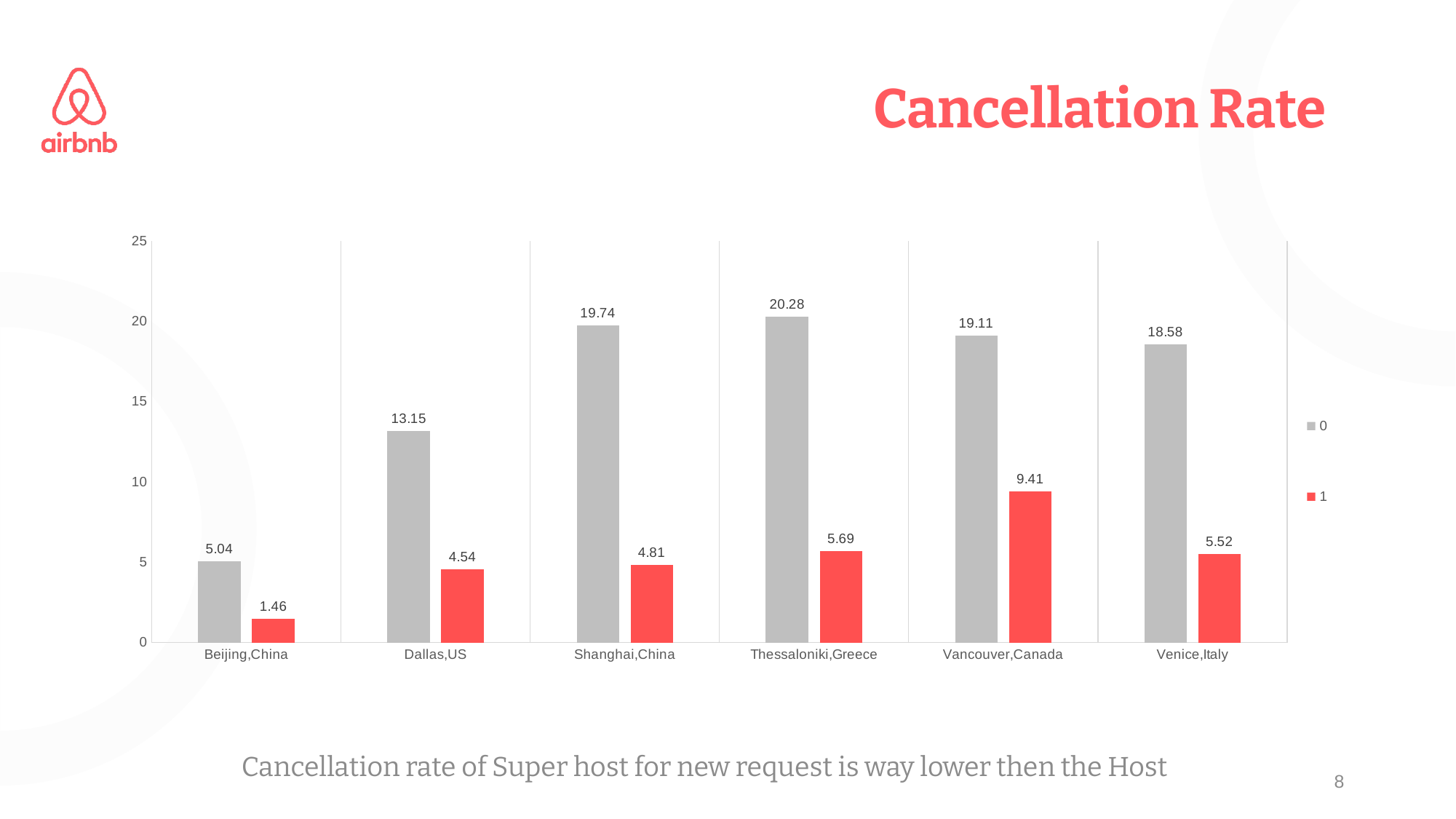

# Cancellation Rate

### Chart

| Category | 0 | 1 |
|---|---|---|
| Beijing,China | 5.0401384083045 | 1.46038543897216 |
| Dallas,US | 13.149055283415 | 4.54370179948586 |
| Shanghai,China | 19.7405824205183 | 4.81223175965665 |
| Thessaloniki,Greece | 20.28 | 5.68549905838041 |
| Vancouver,Canada | 19.1093871217998 | 9.40596745027125 |
| Venice,Italy | 18.5785007072136 | 5.51969823973177 |
Cancellation rate of Super host for new request is way lower then the Host
8